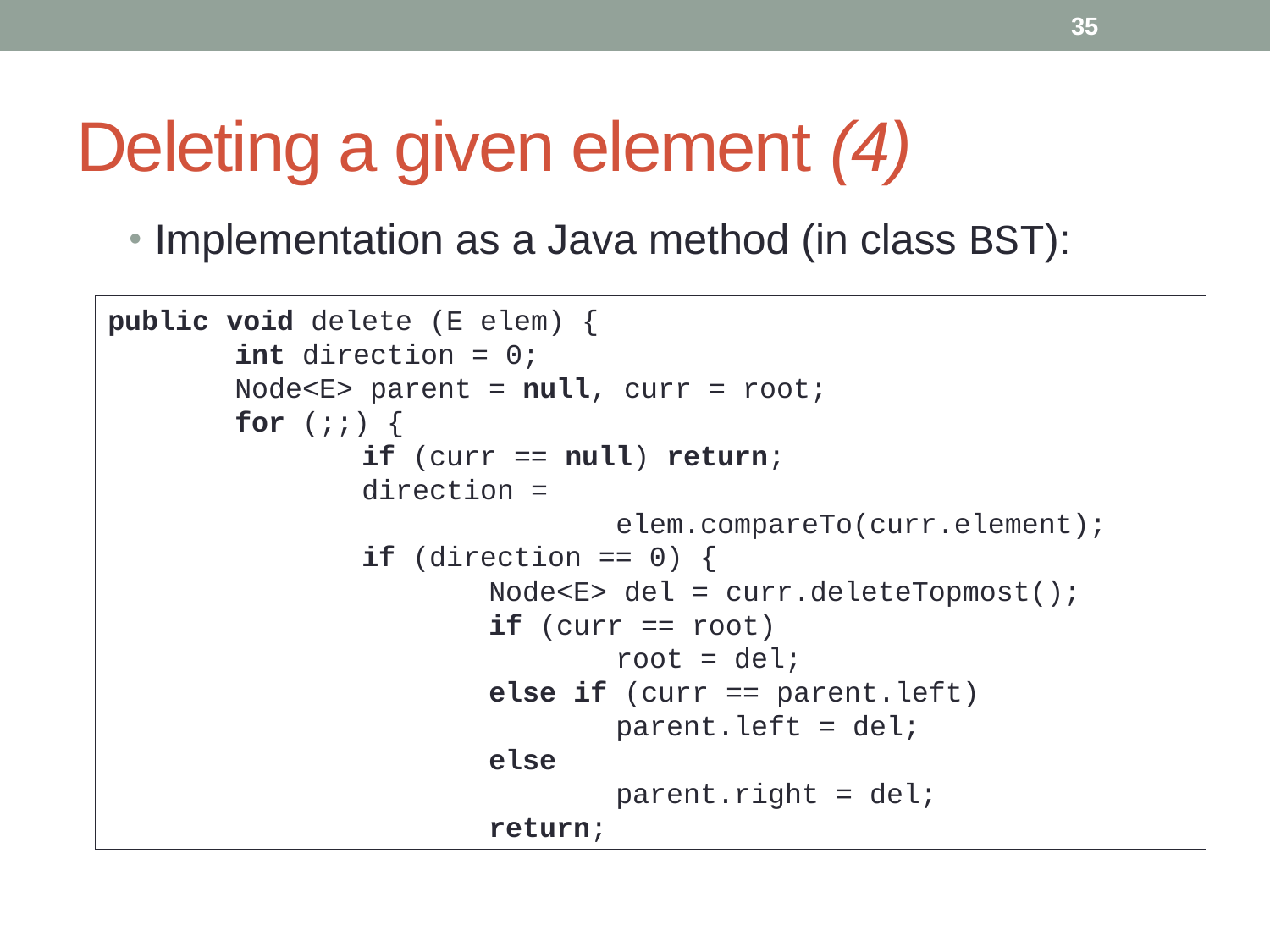

35
# Deleting a given element (4)
Implementation as a Java method (in class BST):
public void delete (E elem) {
	int direction = 0;
	Node<E> parent = null, curr = root;
	for (;;) {
		if (curr == null) return;
		direction =
				elem.compareTo(curr.element);
		if (direction == 0) {
			Node<E> del = curr.deleteTopmost();
			if (curr == root)
				root = del;
			else if (curr == parent.left)
				parent.left = del;
			else
				parent.right = del;
			return;